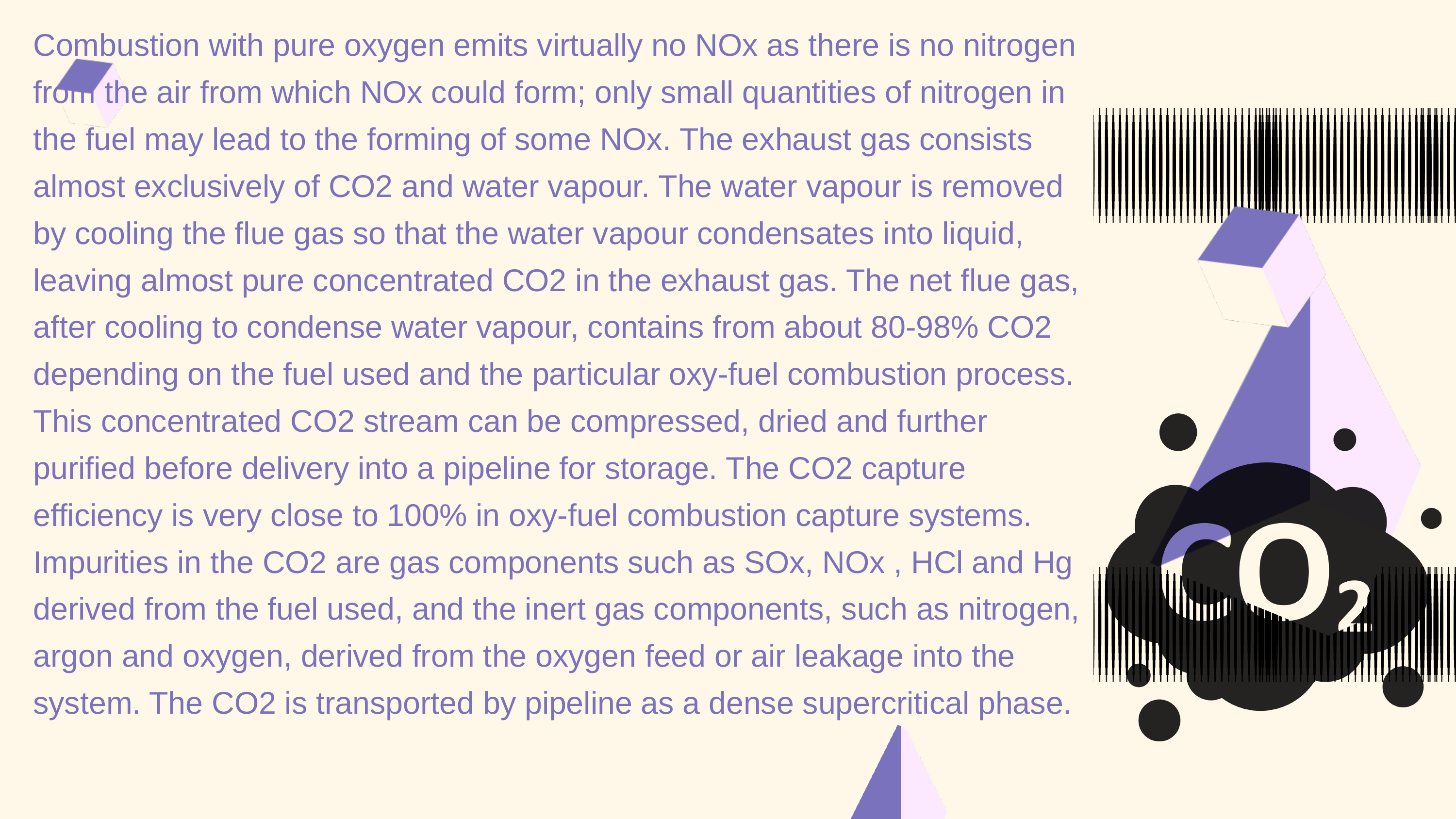

Combustion with pure oxygen emits virtually no NOx as there is no nitrogen from the air from which NOx could form; only small quantities of nitrogen in the fuel may lead to the forming of some NOx. The exhaust gas consists almost exclusively of CO2 and water vapour. The water vapour is removed by cooling the flue gas so that the water vapour condensates into liquid, leaving almost pure concentrated CO2 in the exhaust gas. The net flue gas, after cooling to condense water vapour, contains from about 80-98% CO2 depending on the fuel used and the particular oxy-fuel combustion process. This concentrated CO2 stream can be compressed, dried and further purified before delivery into a pipeline for storage. The CO2 capture efficiency is very close to 100% in oxy-fuel combustion capture systems. Impurities in the CO2 are gas components such as SOx, NOx , HCl and Hg derived from the fuel used, and the inert gas components, such as nitrogen, argon and oxygen, derived from the oxygen feed or air leakage into the system. The CO2 is transported by pipeline as a dense supercritical phase.